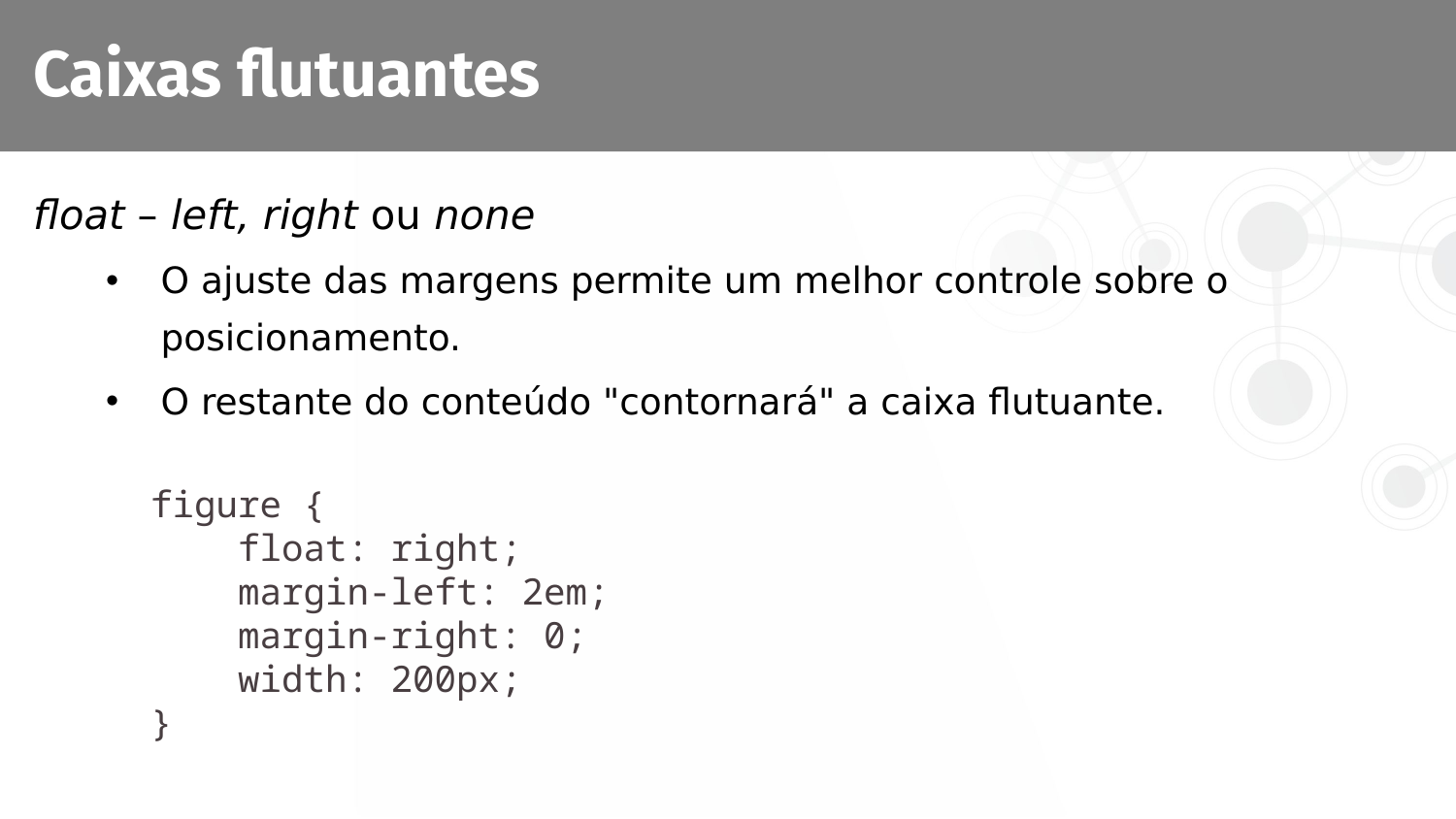

# Caixas flutuantes
float – left, right ou none
O ajuste das margens permite um melhor controle sobre o posicionamento.
O restante do conteúdo "contornará" a caixa flutuante.

figure {
    float: right;
    margin-left: 2em;
    margin-right: 0;
    width: 200px;
}